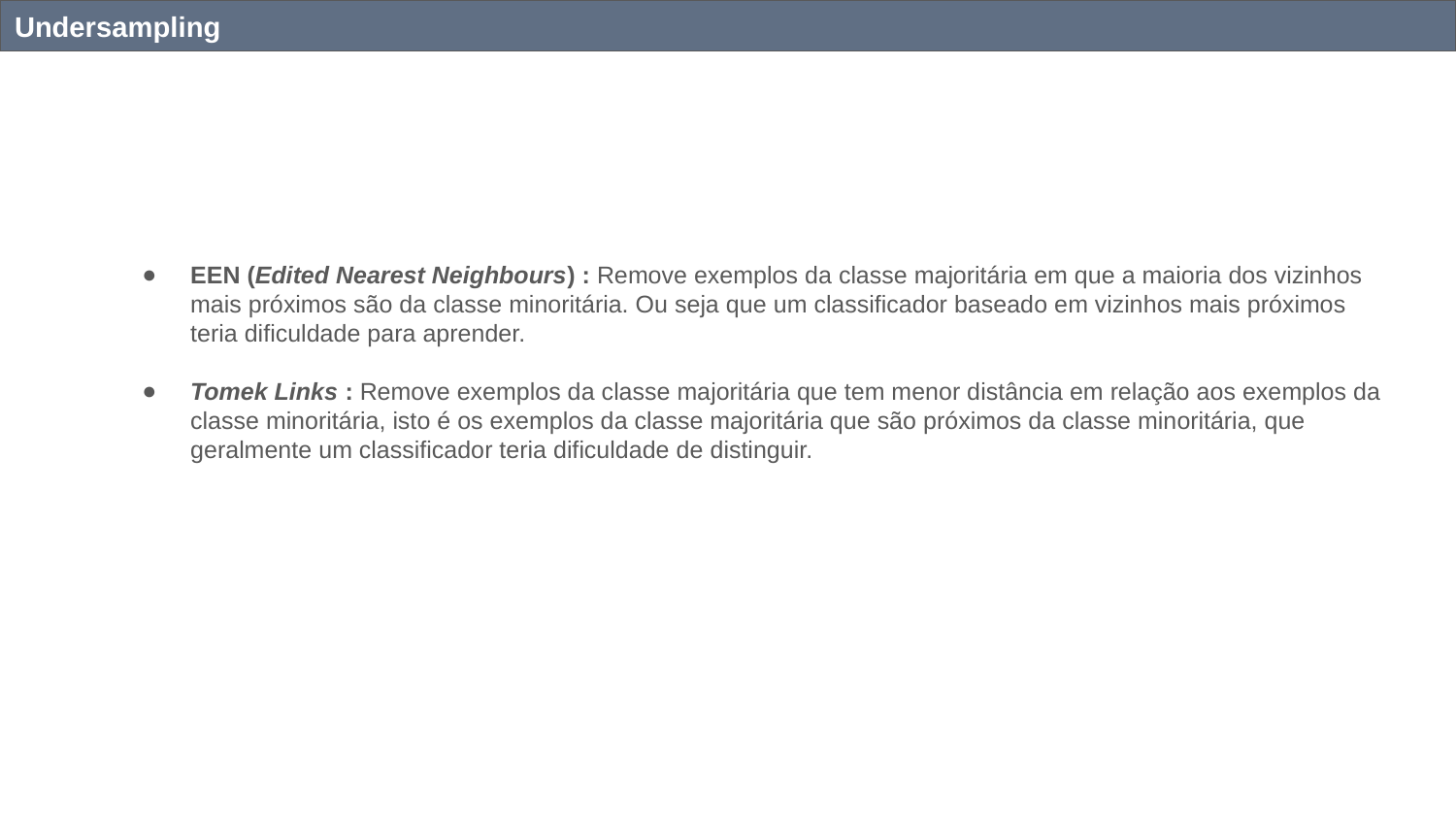

Undersampling
EEN (Edited Nearest Neighbours) : Remove exemplos da classe majoritária em que a maioria dos vizinhos mais próximos são da classe minoritária. Ou seja que um classificador baseado em vizinhos mais próximos teria dificuldade para aprender.

Tomek Links : Remove exemplos da classe majoritária que tem menor distância em relação aos exemplos da classe minoritária, isto é os exemplos da classe majoritária que são próximos da classe minoritária, que geralmente um classificador teria dificuldade de distinguir.